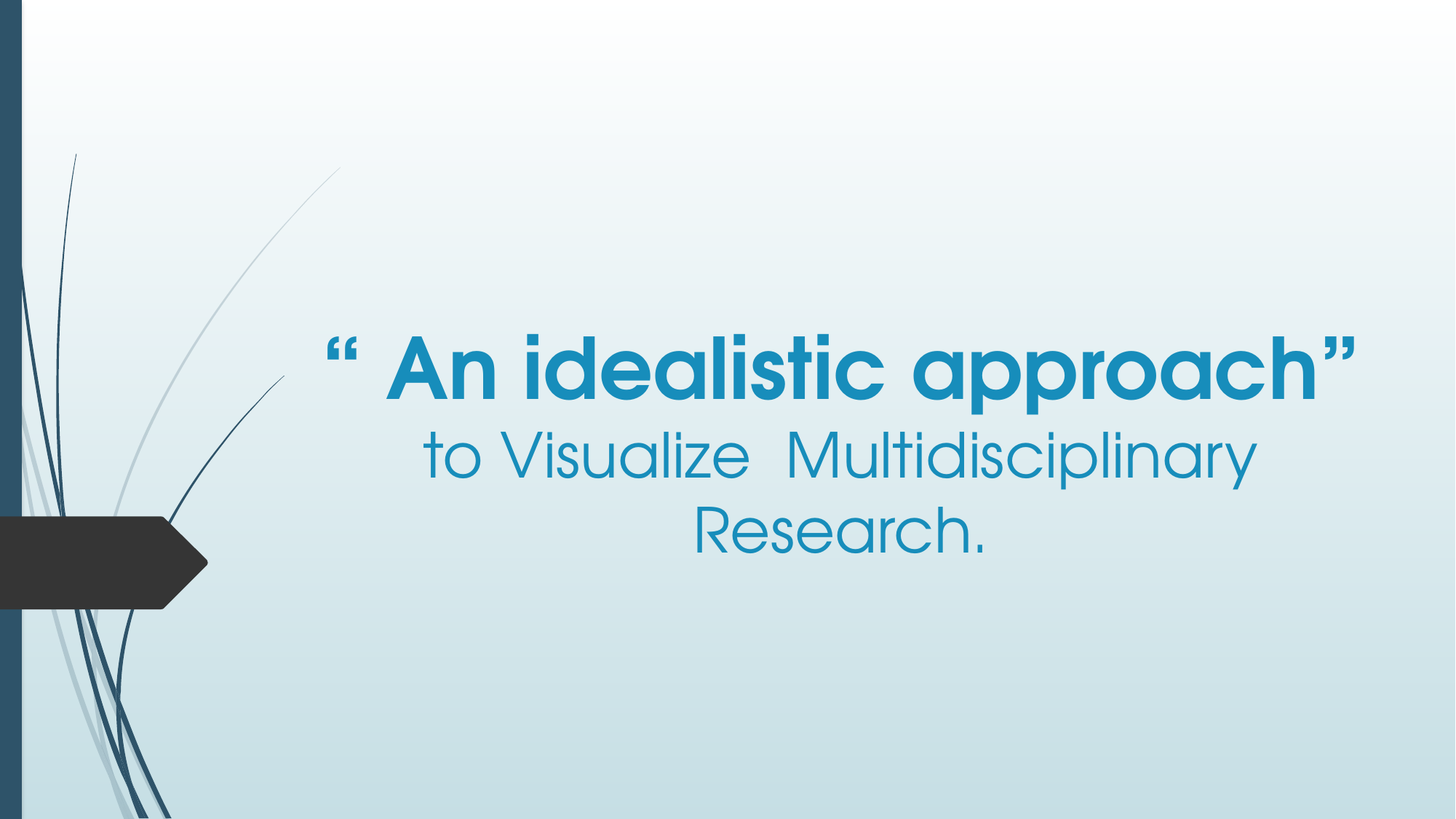

# “ An idealistic approach” to Visualize  Multidisciplinary Research.